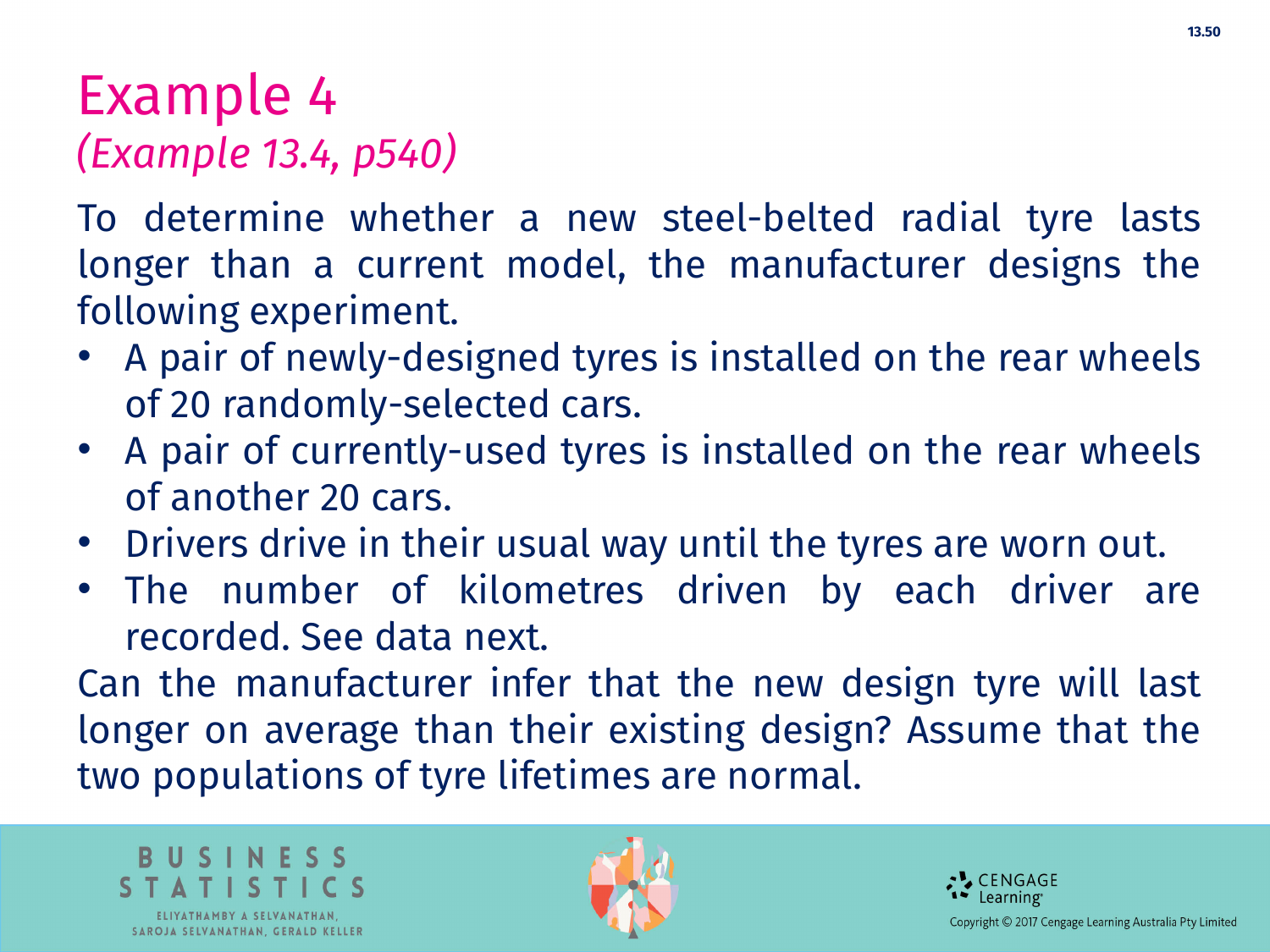

13.50
# Example 4 (Example 13.4, p540)
To determine whether a new steel-belted radial tyre lasts longer than a current model, the manufacturer designs the following experiment.
A pair of newly-designed tyres is installed on the rear wheels of 20 randomly-selected cars.
A pair of currently-used tyres is installed on the rear wheels of another 20 cars.
Drivers drive in their usual way until the tyres are worn out.
The number of kilometres driven by each driver are recorded. See data next.
Can the manufacturer infer that the new design tyre will last longer on average than their existing design? Assume that the two populations of tyre lifetimes are normal.